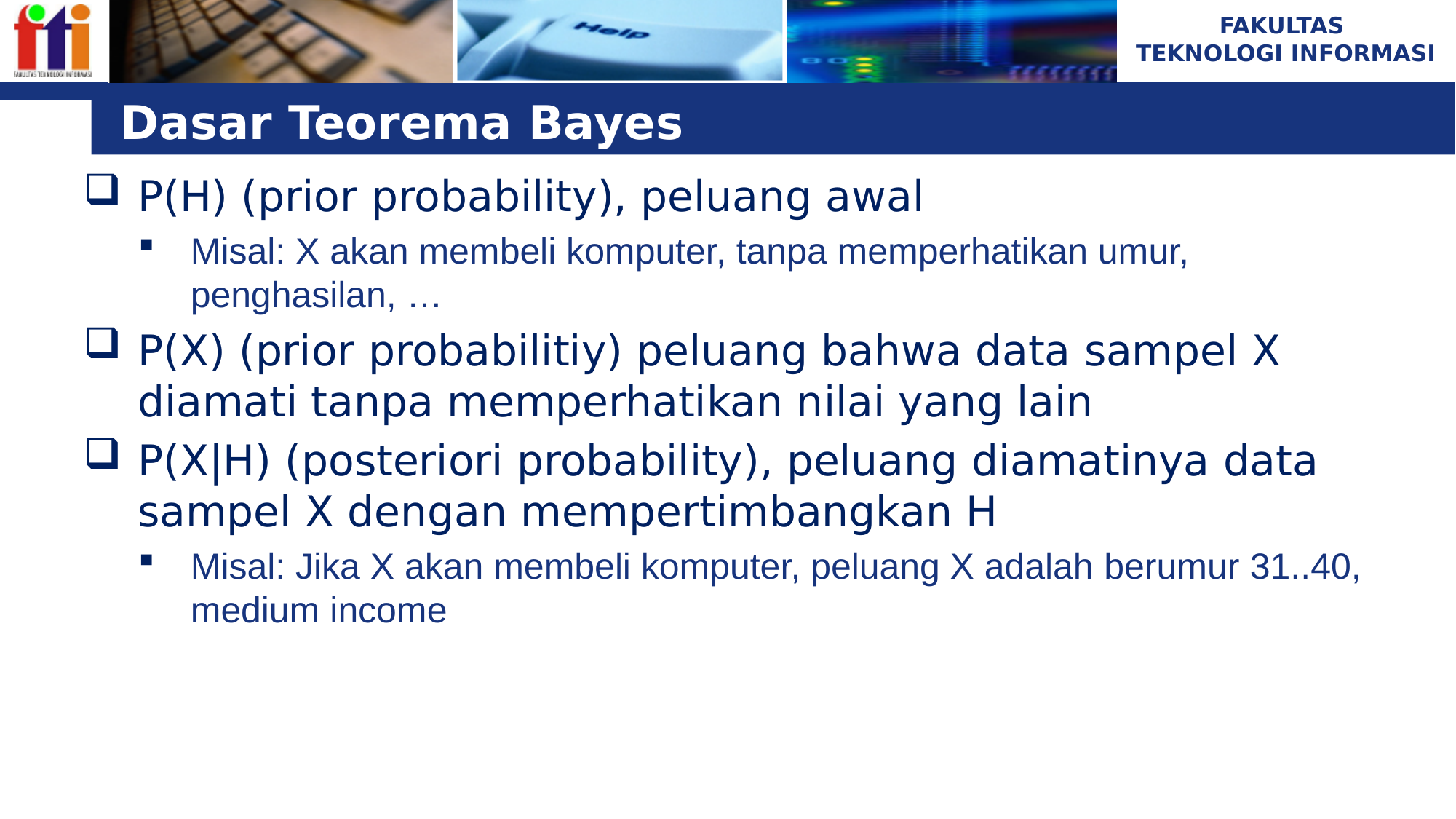

# Dasar Teorema Bayes
P(H) (prior probability), peluang awal
Misal: X akan membeli komputer, tanpa memperhatikan umur, penghasilan, …
P(X) (prior probabilitiy) peluang bahwa data sampel X diamati tanpa memperhatikan nilai yang lain
P(X|H) (posteriori probability), peluang diamatinya data sampel X dengan mempertimbangkan H
Misal: Jika X akan membeli komputer, peluang X adalah berumur 31..40, medium income